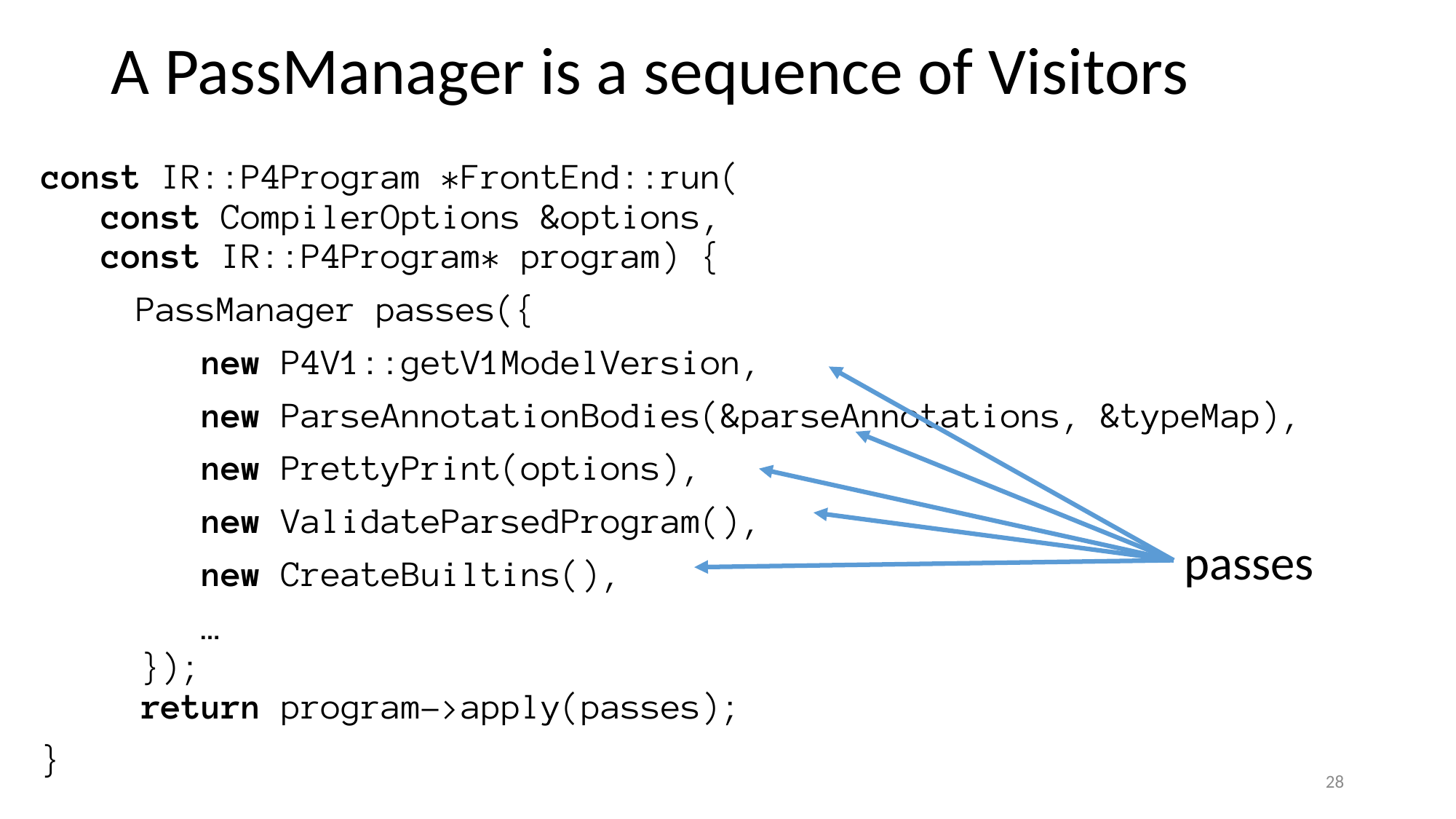

# A PassManager is a sequence of Visitors
const IR::P4Program *FrontEnd::run(
   const CompilerOptions &options,
   const IR::P4Program* program) {
	PassManager passes({
        new P4V1::getV1ModelVersion,
        new ParseAnnotationBodies(&parseAnnotations, &typeMap),
        new PrettyPrint(options),
        new ValidateParsedProgram(),
        new CreateBuiltins(),
        …
     });
     return program->apply(passes);
}

passes
28